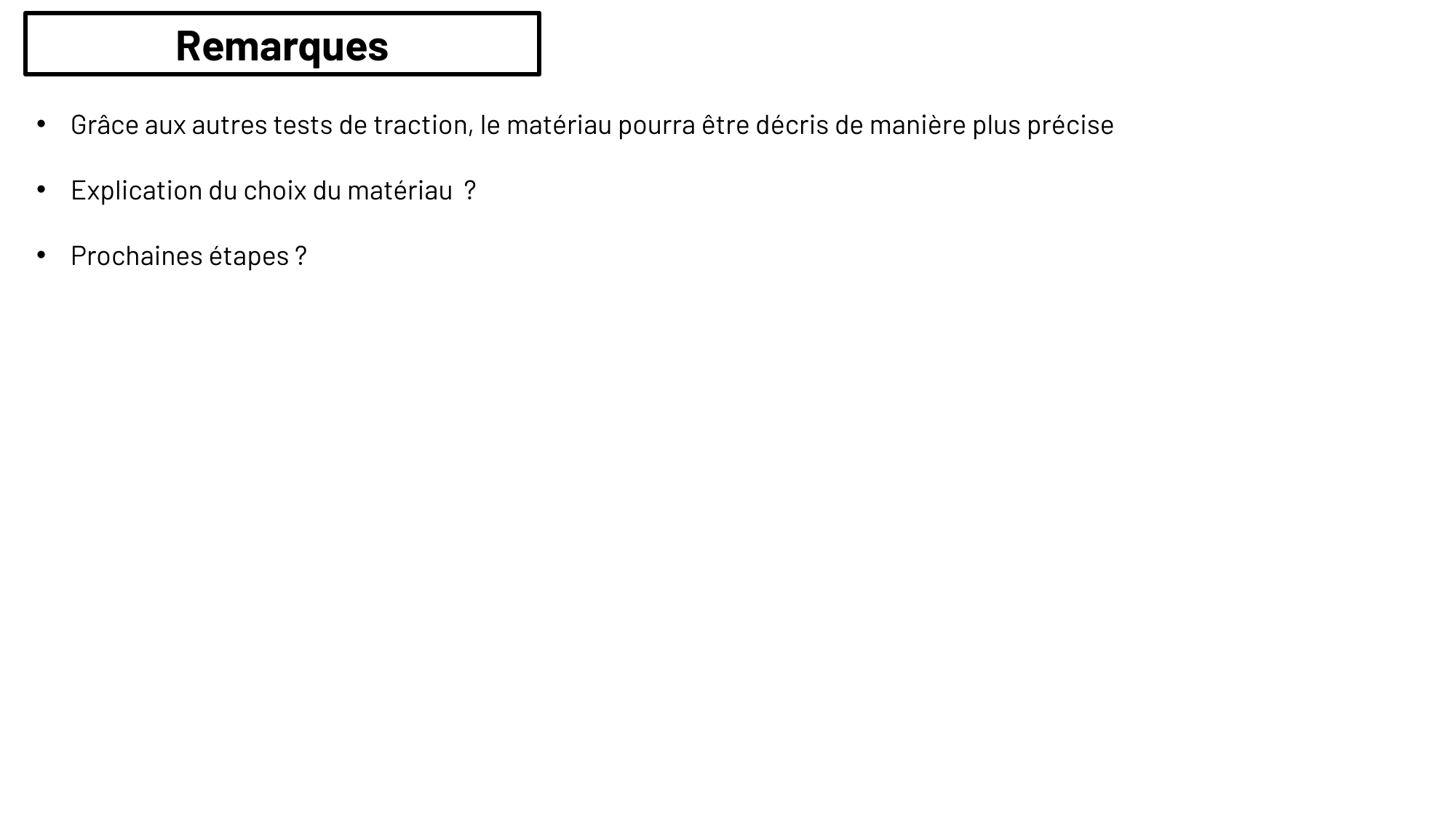

Remarques
Grâce aux autres tests de traction, le matériau pourra être décris de manière plus précise

Explication du choix du matériau  ?

Prochaines étapes ?